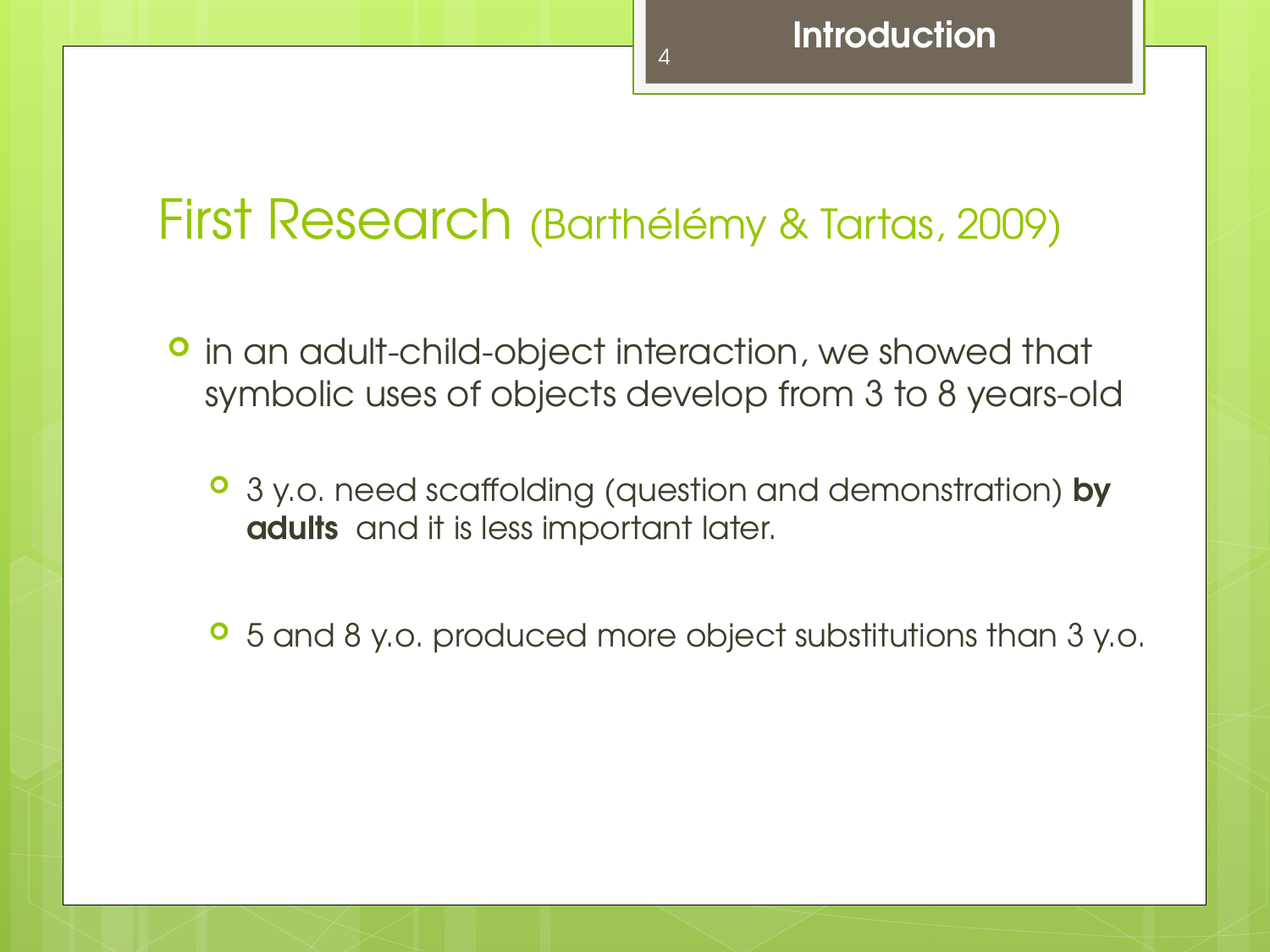

Introduction
4
# First Research (Barthélémy & Tartas, 2009)
in an adult-child-object interaction, we showed that symbolic uses of objects develop from 3 to 8 years-old

3 y.o. need scaffolding (question and demonstration) by adults  and it is less important later.

5 and 8 y.o. produced more object substitutions than 3 y.o.